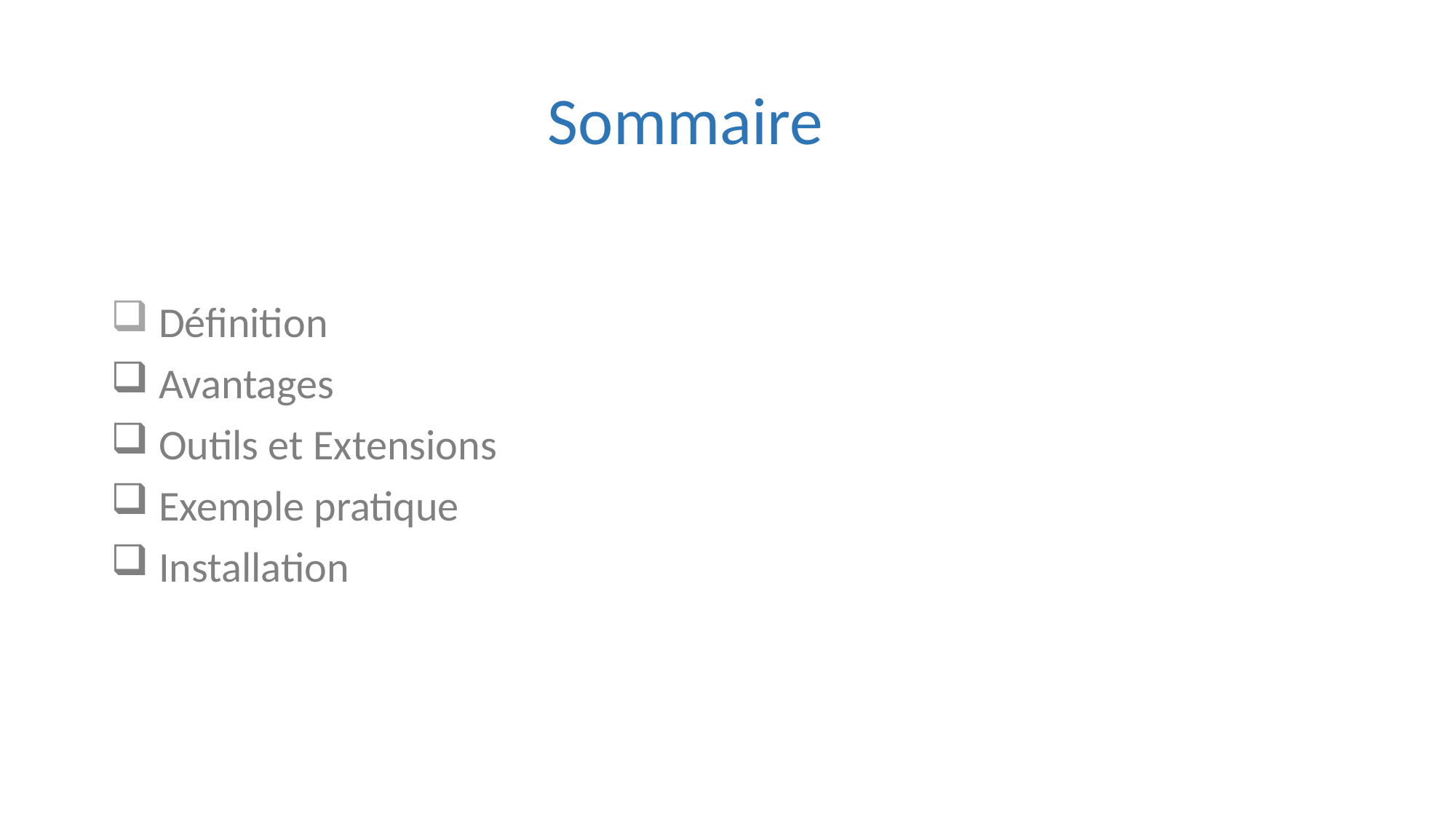

# Sommaire
 Définition
 Avantages
 Outils et Extensions
 Exemple pratique
 Installation